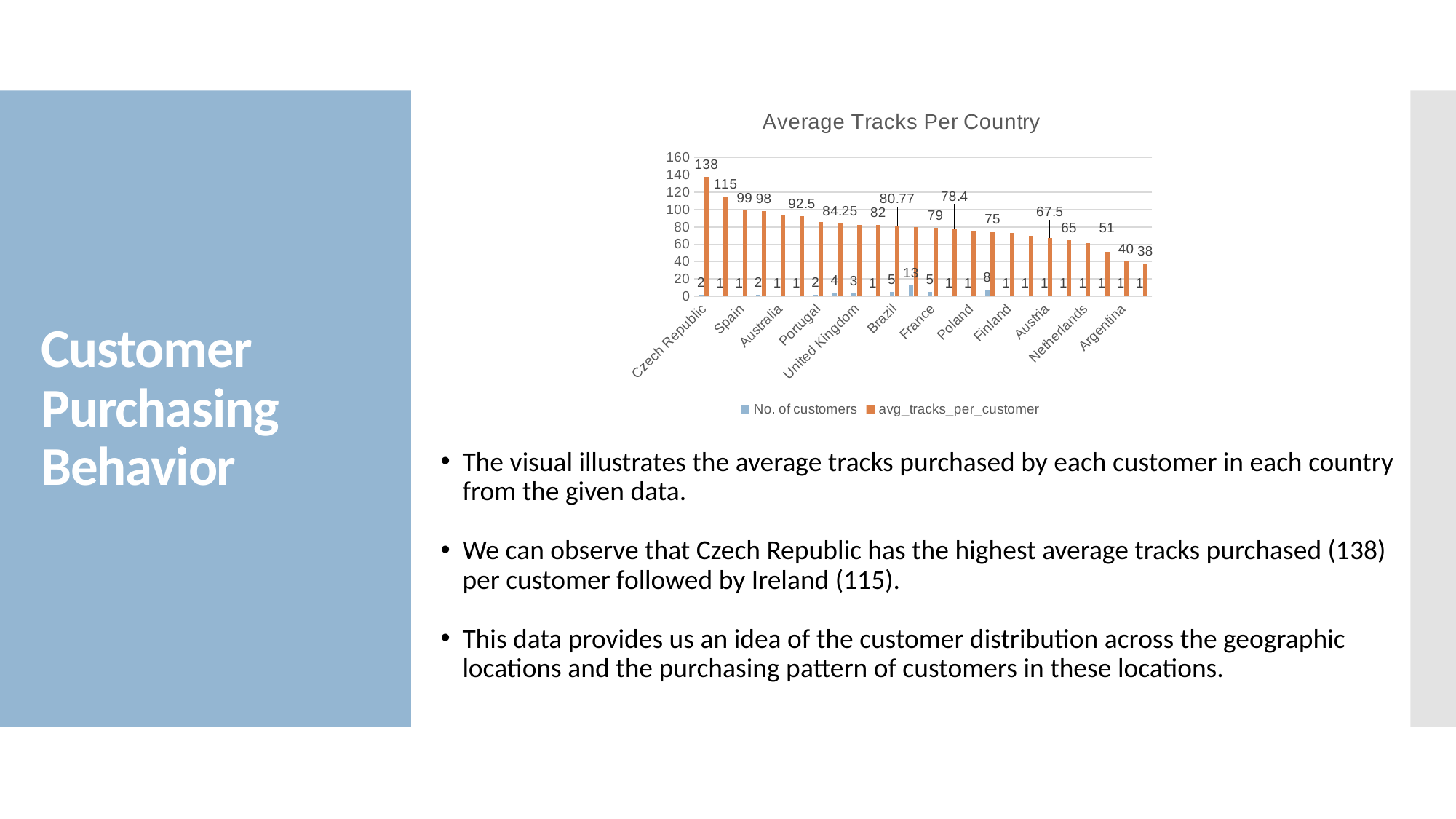

### Chart: Average Tracks Per Country

| Category | No. of customers | avg_tracks_per_customer |
|---|---|---|
| Czech Republic | 2.0 | 138.0 |
| Ireland | 1.0 | 115.0 |
| Spain | 1.0 | 99.0 |
| India | 2.0 | 98.0 |
| Australia | 1.0 | 93.0 |
| Chile | 1.0 | 92.5 |
| Portugal | 2.0 | 85.8 |
| Germany | 4.0 | 84.25 |
| United Kingdom | 3.0 | 82.67 |
| Hungary | 1.0 | 82.0 |
| Brazil | 5.0 | 80.77 |
| USA | 13.0 | 80.0 |
| France | 5.0 | 79.0 |
| Sweden | 1.0 | 78.4 |
| Poland | 1.0 | 76.0 |
| Canada | 8.0 | 75.0 |
| Finland | 1.0 | 73.0 |
| Norway | 1.0 | 70.0 |
| Austria | 1.0 | 67.5 |
| Belgium | 1.0 | 65.0 |
| Netherlands | 1.0 | 61.0 |
| Italy | 1.0 | 51.0 |
| Argentina | 1.0 | 40.0 |
| Denmark | 1.0 | 38.0 |
# Customer Purchasing Behavior
The visual illustrates the average tracks purchased by each customer in each country from the given data.

We can observe that Czech Republic has the highest average tracks purchased (138) per customer followed by Ireland (115).

This data provides us an idea of the customer distribution across the geographic locations and the purchasing pattern of customers in these locations.